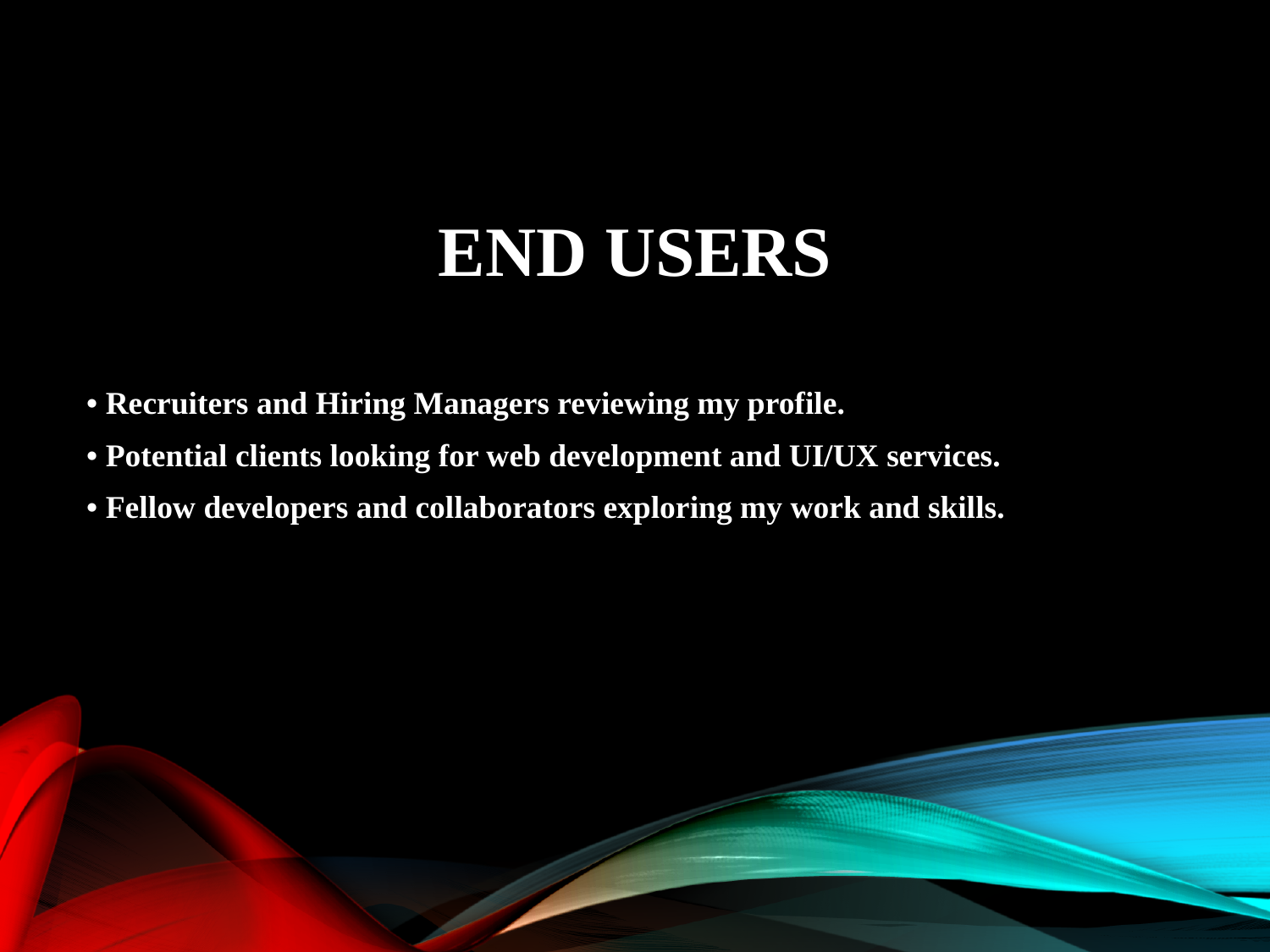

# End Users
• Recruiters and Hiring Managers reviewing my profile.
• Potential clients looking for web development and UI/UX services.
• Fellow developers and collaborators exploring my work and skills.